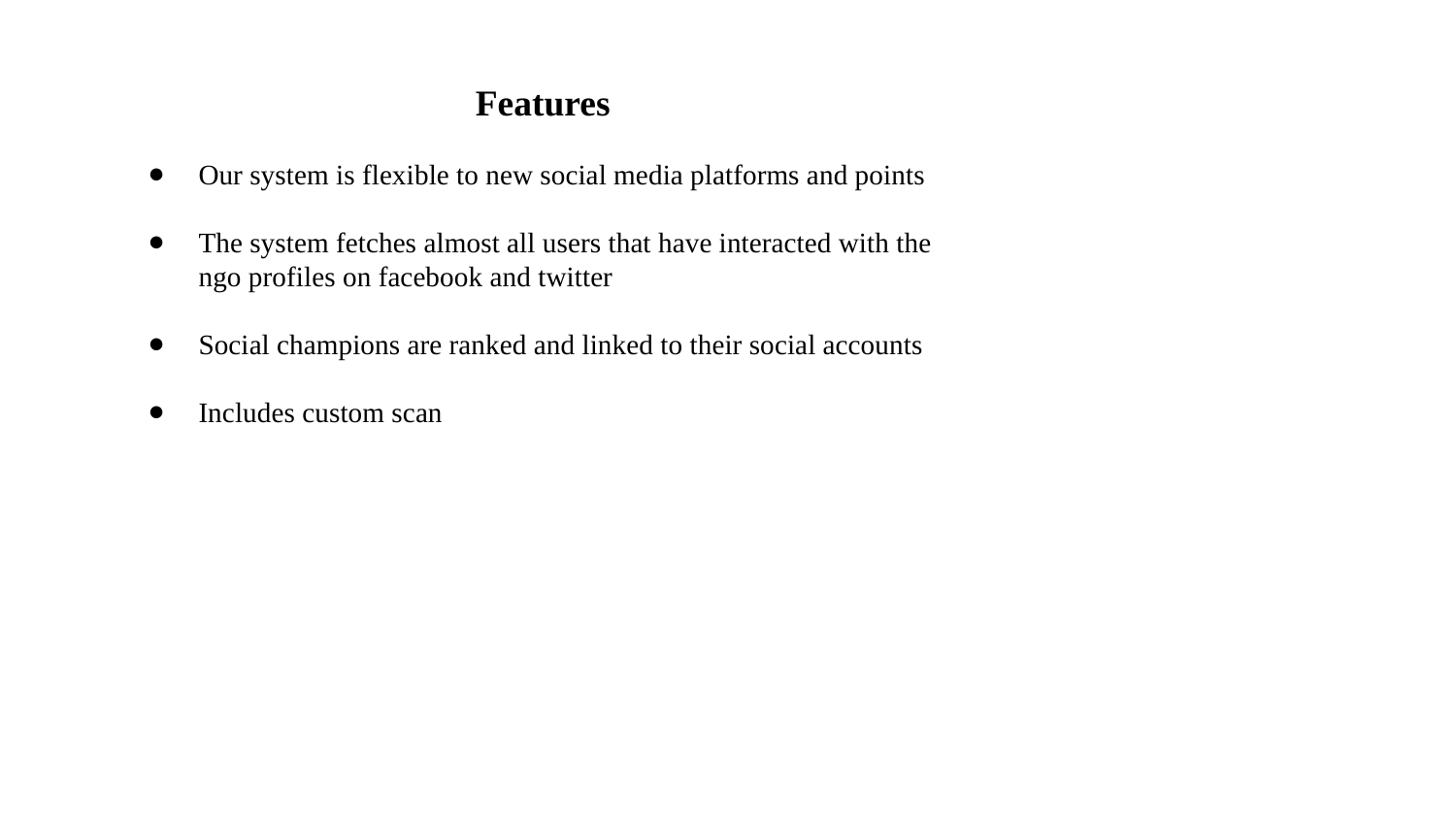

Features

Our system is flexible to new social media platforms and points

The system fetches almost all users that have interacted with the ngo profiles on facebook and twitter

Social champions are ranked and linked to their social accounts

Includes custom scan